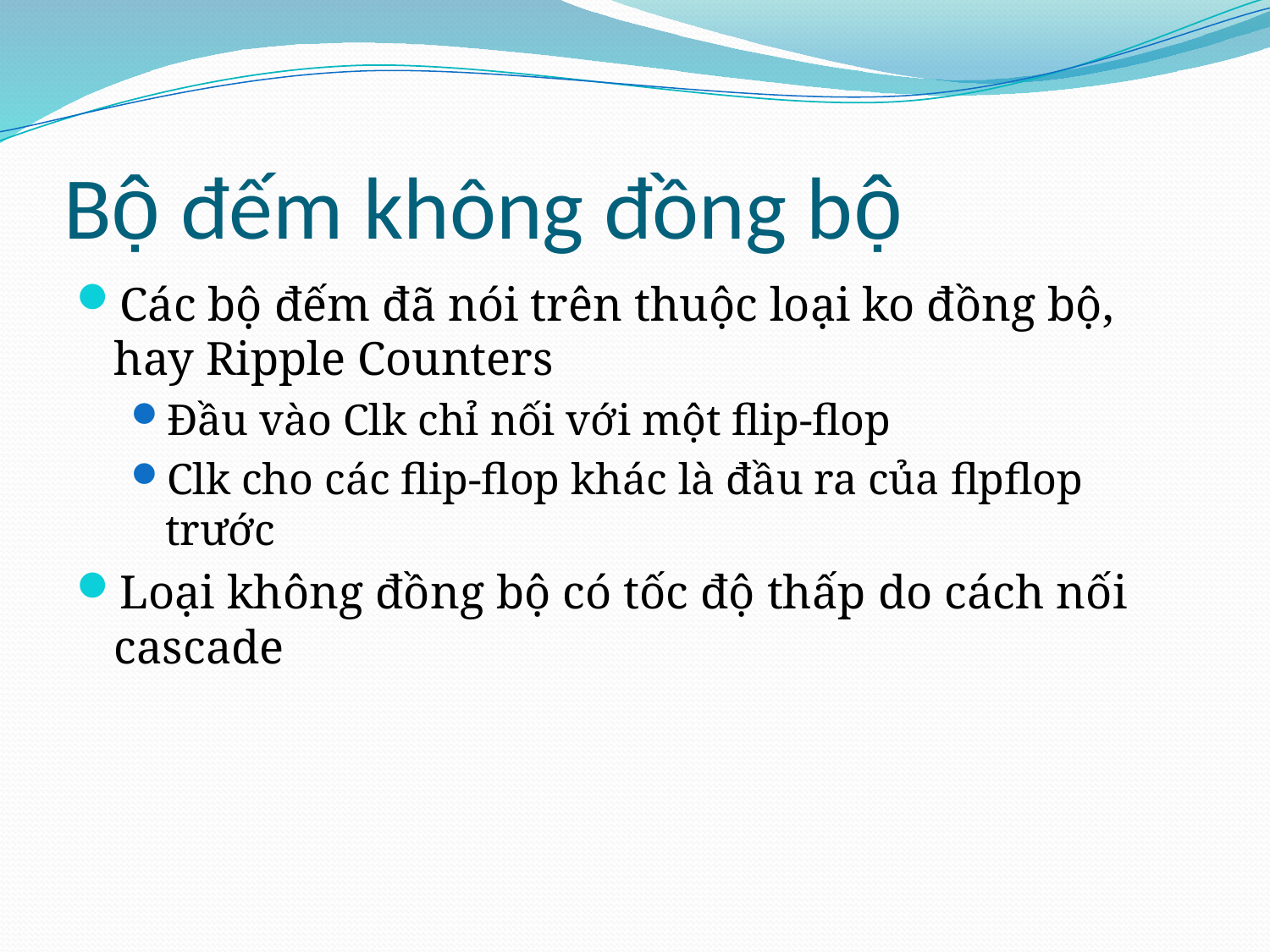

# Bộ đếm không đồng bộ
Các bộ đếm đã nói trên thuộc loại ko đồng bộ, hay Ripple Counters
Đầu vào Clk chỉ nối với một flip-flop
Clk cho các flip-flop khác là đầu ra của flpflop trước
Loại không đồng bộ có tốc độ thấp do cách nối cascade